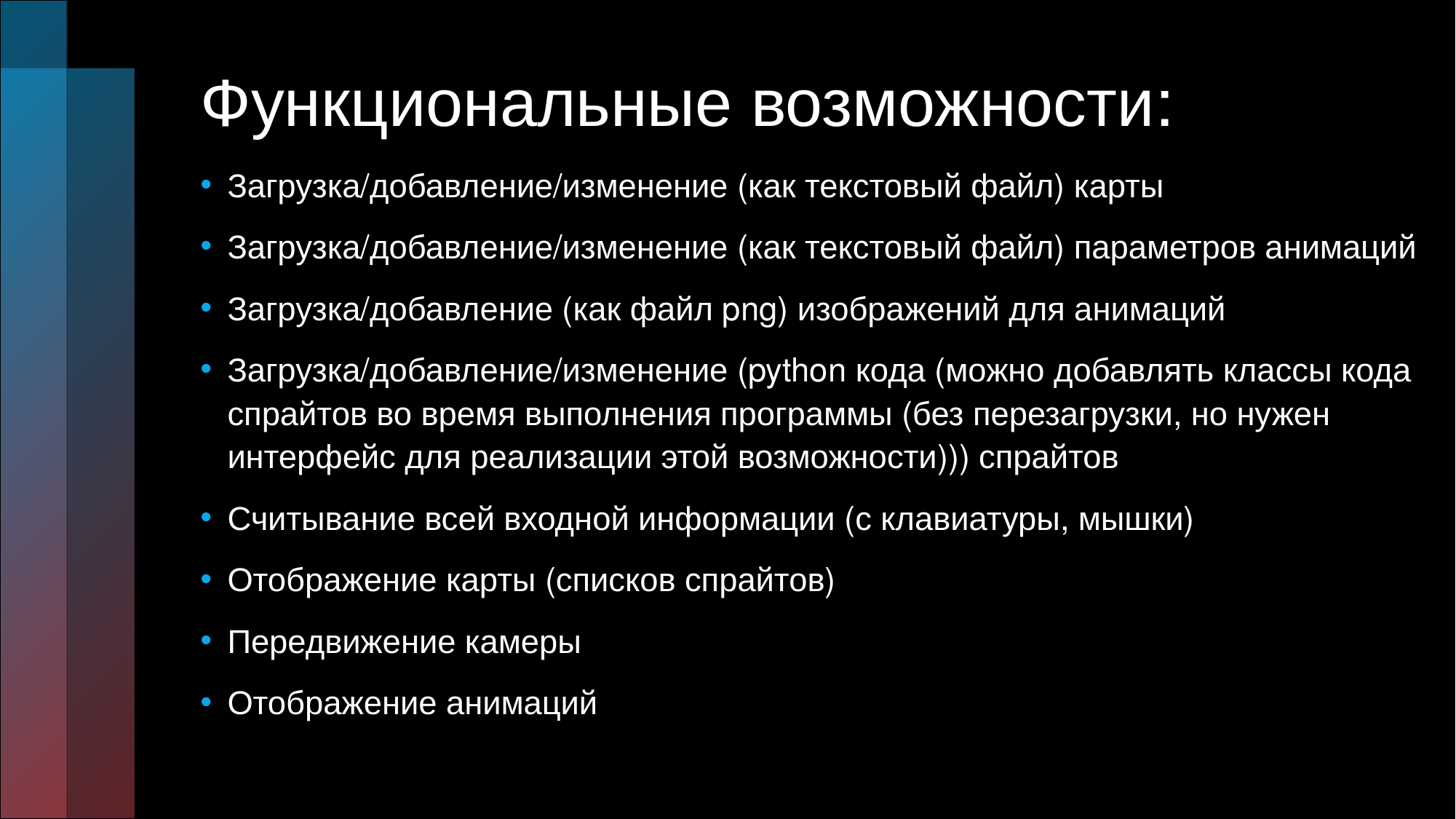

# Функциональные возможности:
Загрузка/добавление/изменение (как текстовый файл) карты
Загрузка/добавление/изменение (как текстовый файл) параметров анимаций
Загрузка/добавление (как файл png) изображений для анимаций
Загрузка/добавление/изменение (python кода (можно добавлять классы кода спрайтов во время выполнения программы (без перезагрузки, но нужен интерфейс для реализации этой возможности))) спрайтов
Считывание всей входной информации (с клавиатуры, мышки)
Отображение карты (списков спрайтов)
Передвижение камеры
Отображение анимаций